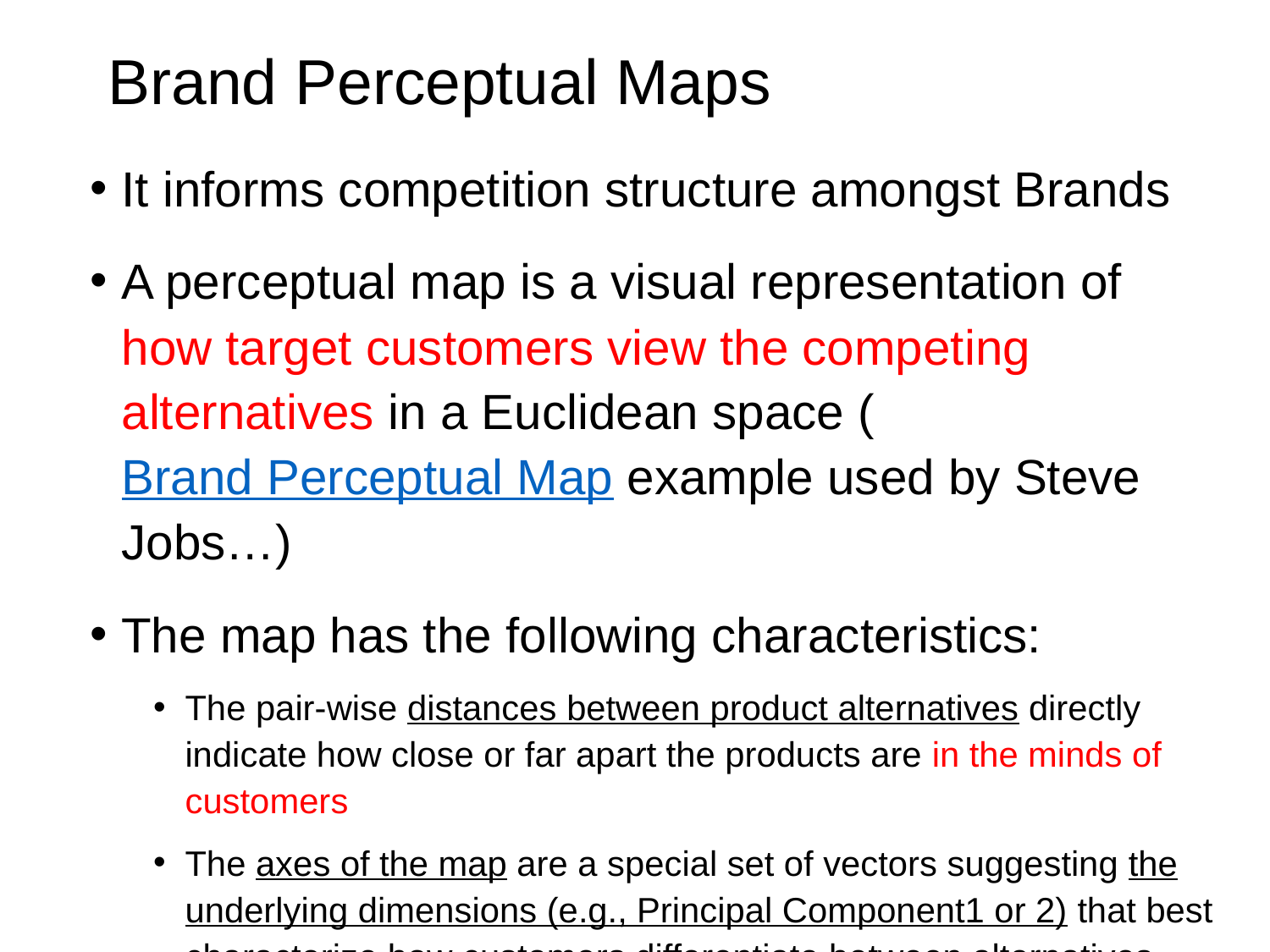

# Brand Perceptual Maps
It informs competition structure amongst Brands
A perceptual map is a visual representation of how target customers view the competing alternatives in a Euclidean space (Brand Perceptual Map example used by Steve Jobs…)
The map has the following characteristics:
The pair-wise distances between product alternatives directly indicate how close or far apart the products are in the minds of customers
The axes of the map are a special set of vectors suggesting the underlying dimensions (e.g., Principal Component1 or 2) that best characterize how customers differentiate between alternatives